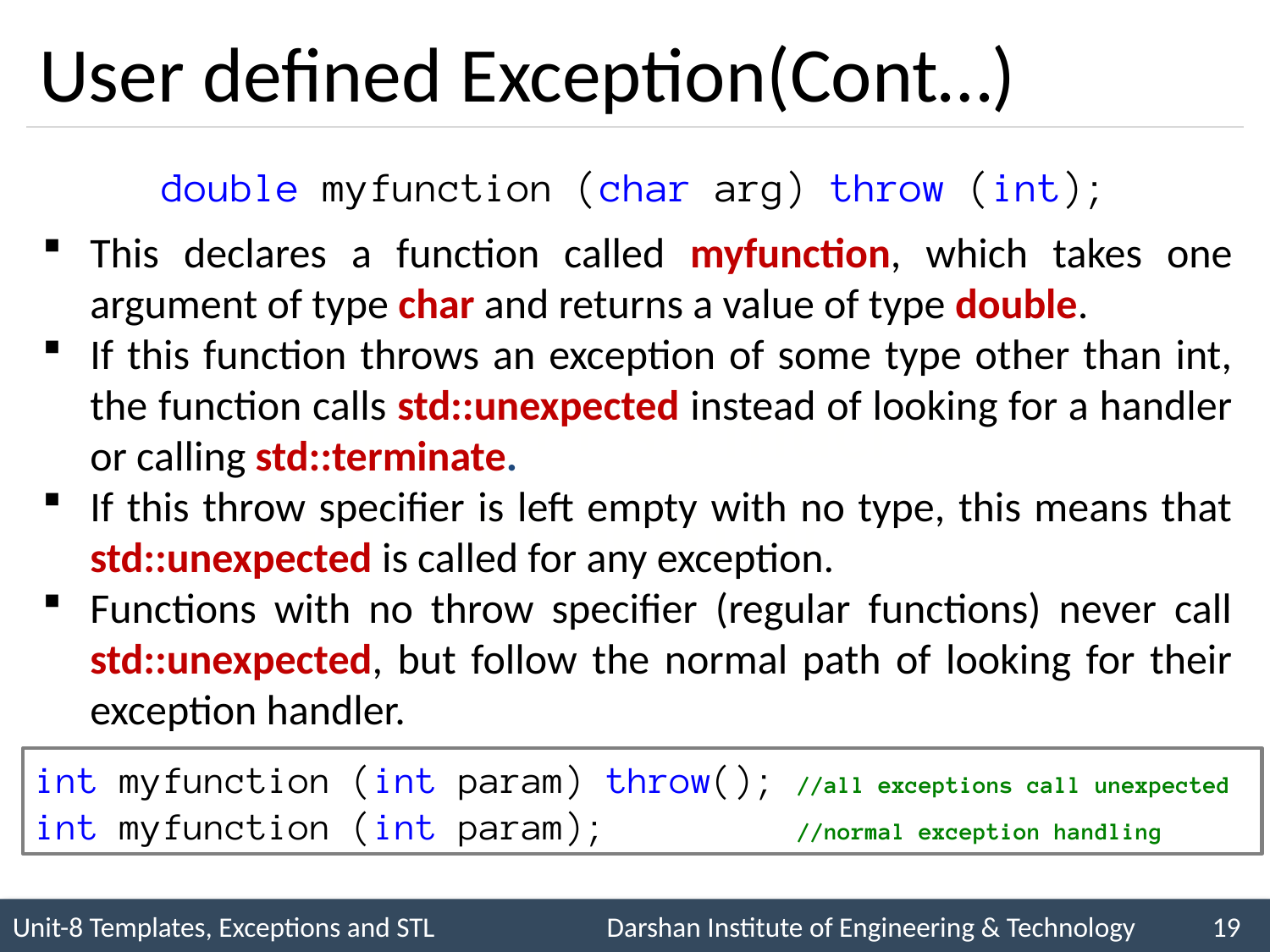

# User defined Exception(Cont…)
double myfunction (char arg) throw (int);
This declares a function called myfunction, which takes one argument of type char and returns a value of type double.
If this function throws an exception of some type other than int, the function calls std::unexpected instead of looking for a handler or calling std::terminate.
If this throw specifier is left empty with no type, this means that std::unexpected is called for any exception.
Functions with no throw specifier (regular functions) never call std::unexpected, but follow the normal path of looking for their exception handler.
int myfunction (int param) throw(); //all exceptions call unexpected
int myfunction (int param);         //normal exception handling